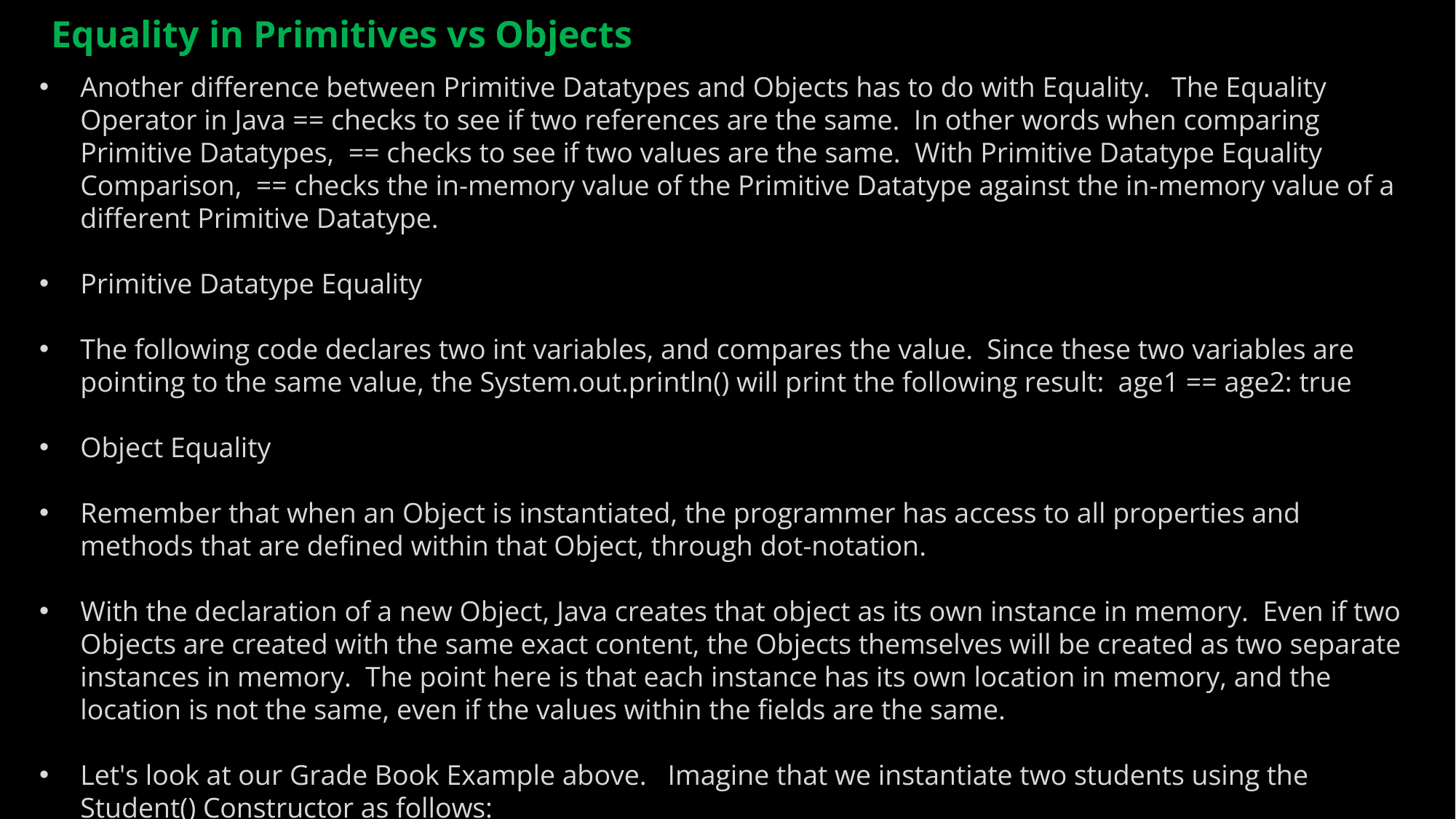

Equality in Primitives vs Objects
Another difference between Primitive Datatypes and Objects has to do with Equality.   The Equality Operator in Java == checks to see if two references are the same.  In other words when comparing Primitive Datatypes,  == checks to see if two values are the same.  With Primitive Datatype Equality Comparison,  == checks the in-memory value of the Primitive Datatype against the in-memory value of a different Primitive Datatype.

Primitive Datatype Equality

The following code declares two int variables, and compares the value.  Since these two variables are pointing to the same value, the System.out.println() will print the following result:  age1 == age2: true

Object Equality

Remember that when an Object is instantiated, the programmer has access to all properties and methods that are defined within that Object, through dot-notation.

With the declaration of a new Object, Java creates that object as its own instance in memory.  Even if two Objects are created with the same exact content, the Objects themselves will be created as two separate instances in memory.  The point here is that each instance has its own location in memory, and the location is not the same, even if the values within the fields are the same.

Let's look at our Grade Book Example above.   Imagine that we instantiate two students using the Student() Constructor as follows:

int[] grades = { 100, 100, 100 };
Student student1 = new Student("Molly Mack", grades);
Student student2 = new Student("Molly Mack", grades);

Notice that the data is exactly the same, but we are creating two distinct Objects by using the new keyword.  So, if we run the following comparisons, the results will be reflect that the student1 Object is not the same as the student2 Object, because their locations in memory are distinct.   These are Objects, not Primitive Datatypes.  The only one of the following examples that will be true is when we compare the student1.fullName to "Molly Mack" with the .equals() method.